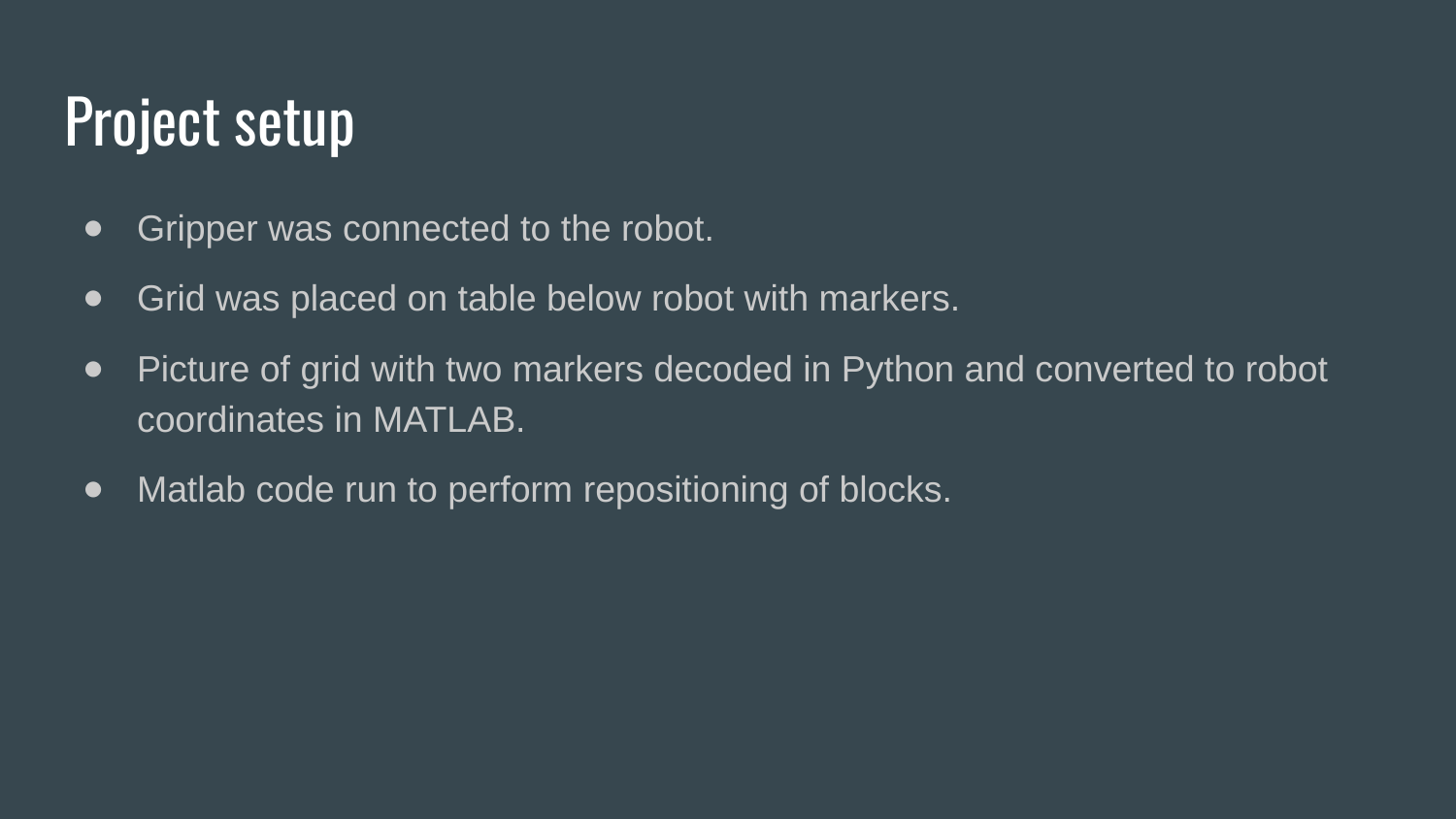

# Project setup
Gripper was connected to the robot.
Grid was placed on table below robot with markers.
Picture of grid with two markers decoded in Python and converted to robot coordinates in MATLAB.
Matlab code run to perform repositioning of blocks.